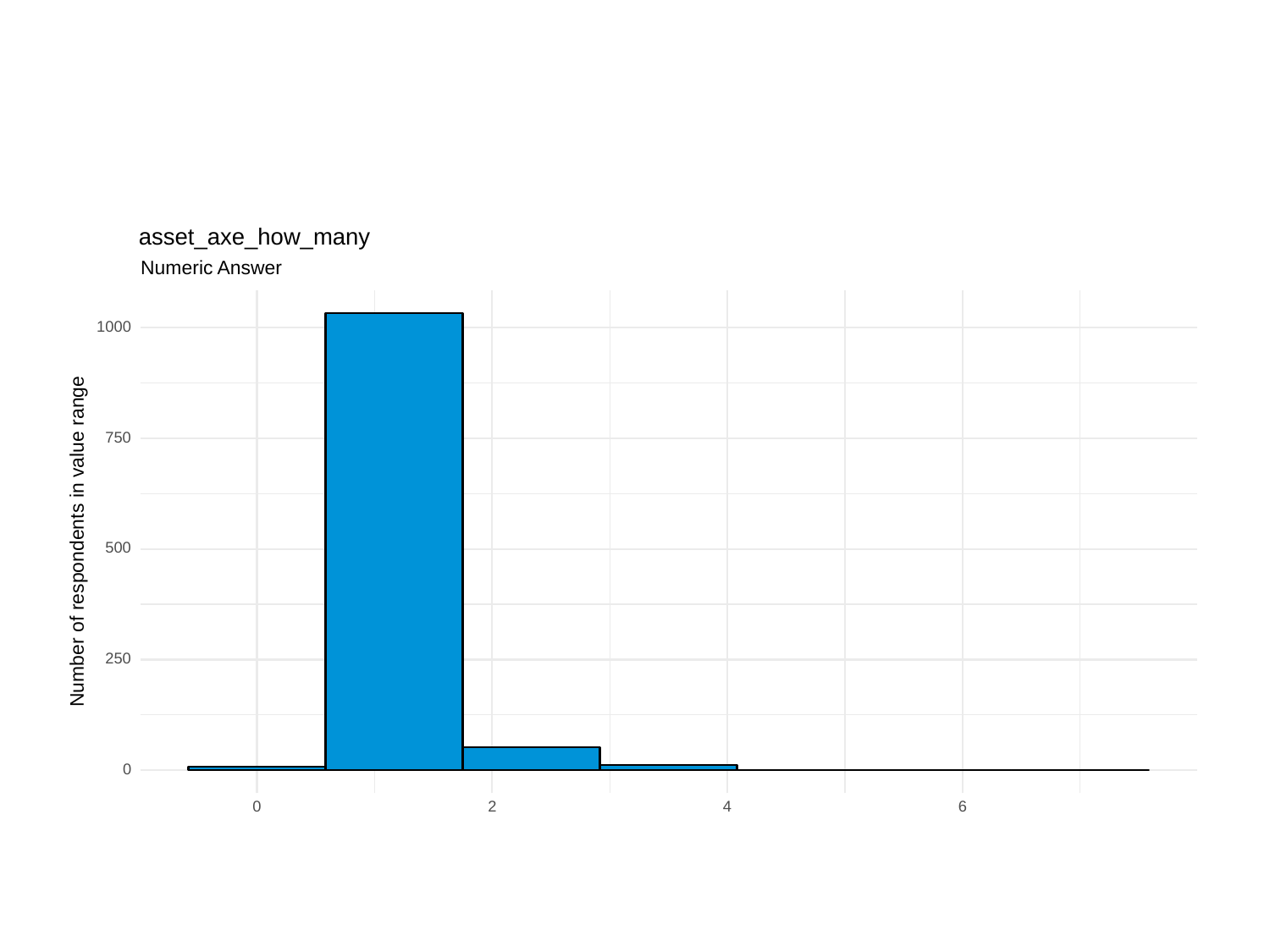

asset_axe_how_many
Numeric Answer

1000

750

Number of respondents in value range
500

250

0

0
6
2
4